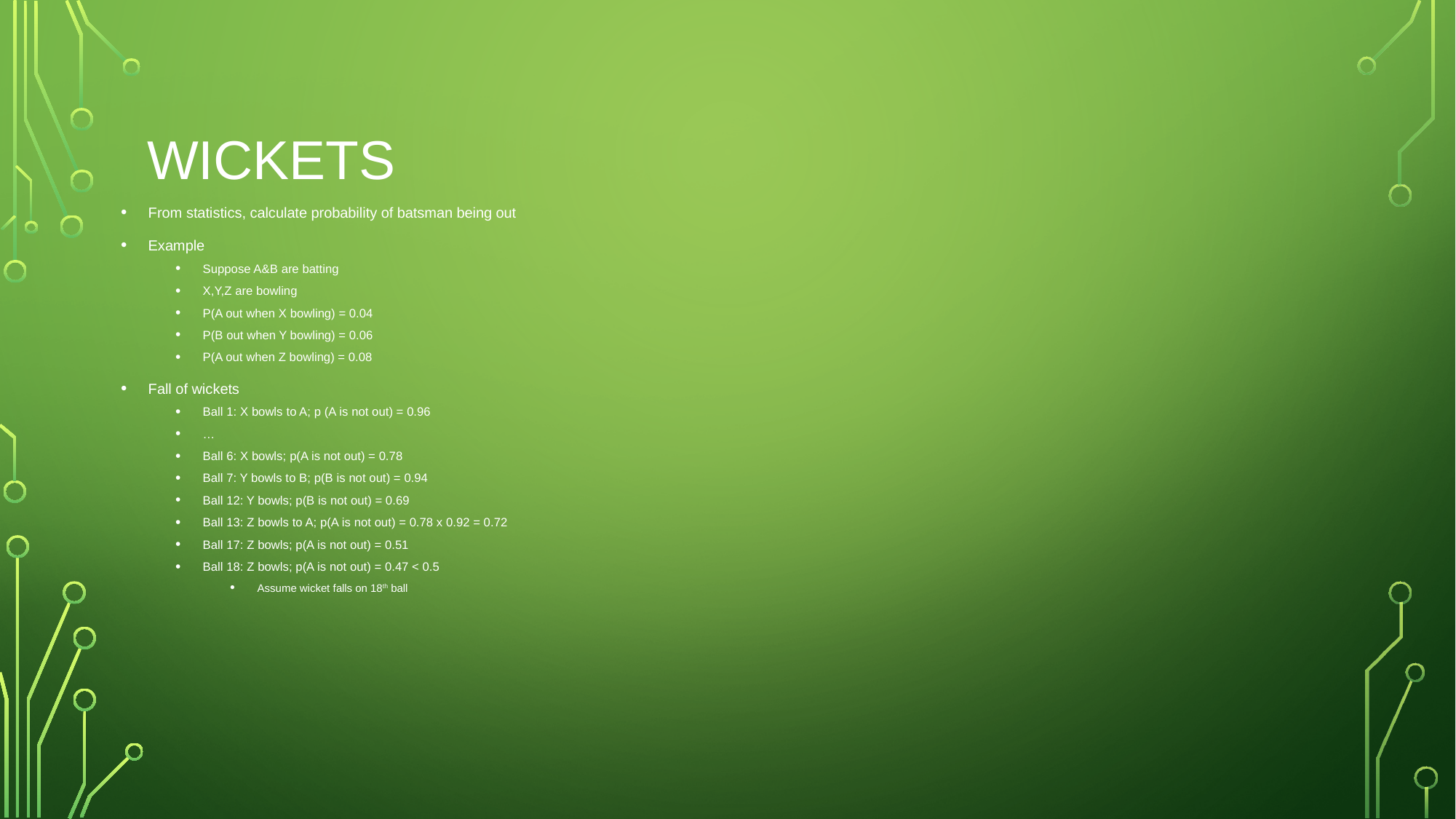

# WICKETS
From statistics, calculate probability of batsman being out
Example
Suppose A&B are batting
X,Y,Z are bowling
P(A out when X bowling) = 0.04
P(B out when Y bowling) = 0.06
P(A out when Z bowling) = 0.08
Fall of wickets
Ball 1: X bowls to A; p (A is not out) = 0.96
…
Ball 6: X bowls; p(A is not out) = 0.78
Ball 7: Y bowls to B; p(B is not out) = 0.94
Ball 12: Y bowls; p(B is not out) = 0.69
Ball 13: Z bowls to A; p(A is not out) = 0.78 x 0.92 = 0.72
Ball 17: Z bowls; p(A is not out) = 0.51
Ball 18: Z bowls; p(A is not out) = 0.47 < 0.5
Assume wicket falls on 18th ball